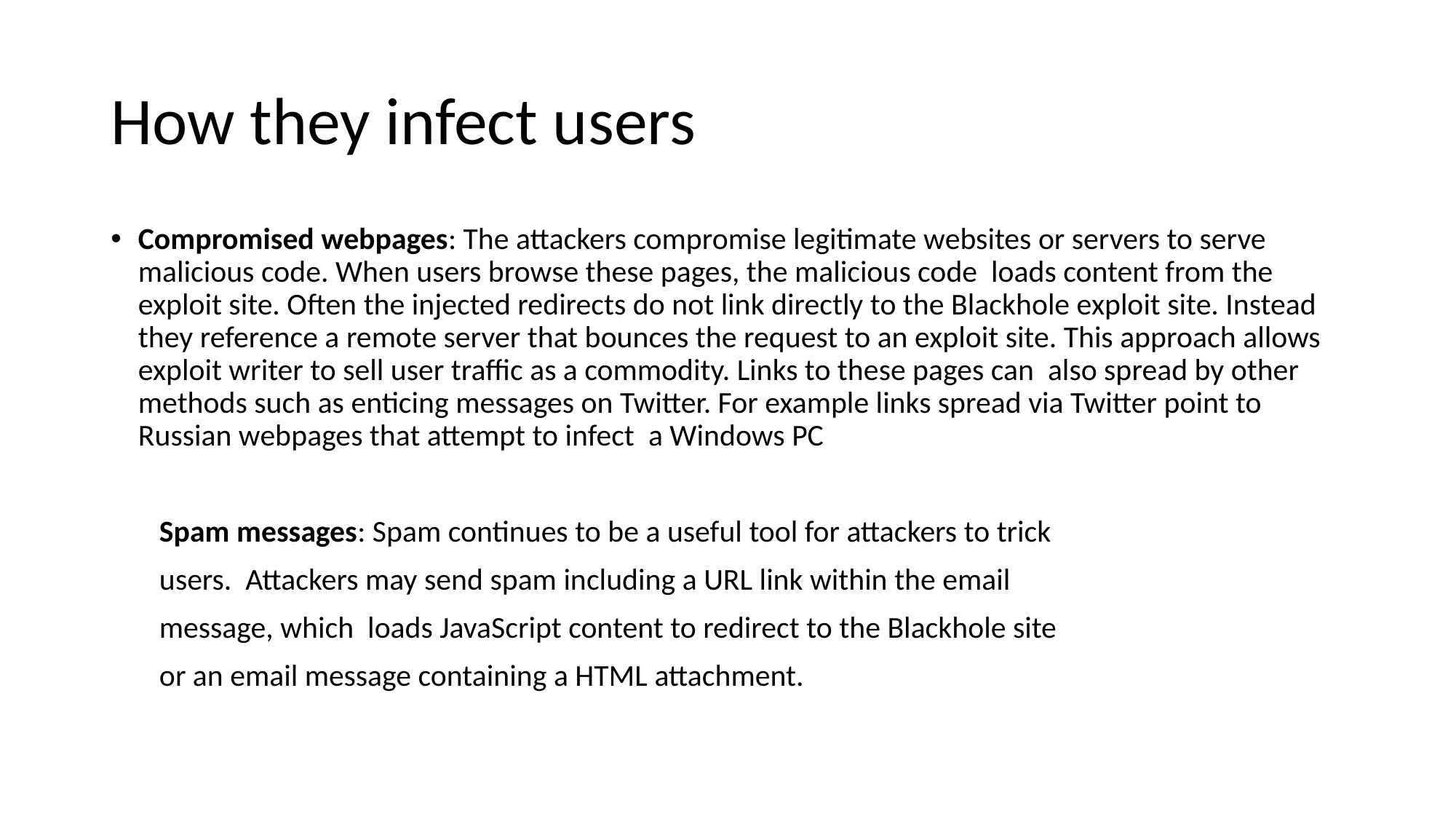

# How they infect users
Compromised webpages: The attackers compromise legitimate websites or servers to serve malicious code. When users browse these pages, the malicious code  loads content from the exploit site. Often the injected redirects do not link directly to the Blackhole exploit site. Instead they reference a remote server that bounces the request to an exploit site. This approach allows exploit writer to sell user traffic as a commodity. Links to these pages can  also spread by other methods such as enticing messages on Twitter. For example links spread via Twitter point to Russian webpages that attempt to infect  a Windows PC

       Spam messages: Spam continues to be a useful tool for attackers to trick
       users.  Attackers may send spam including a URL link within the email
       message, which  loads JavaScript content to redirect to the Blackhole site
       or an email message containing a HTML attachment.